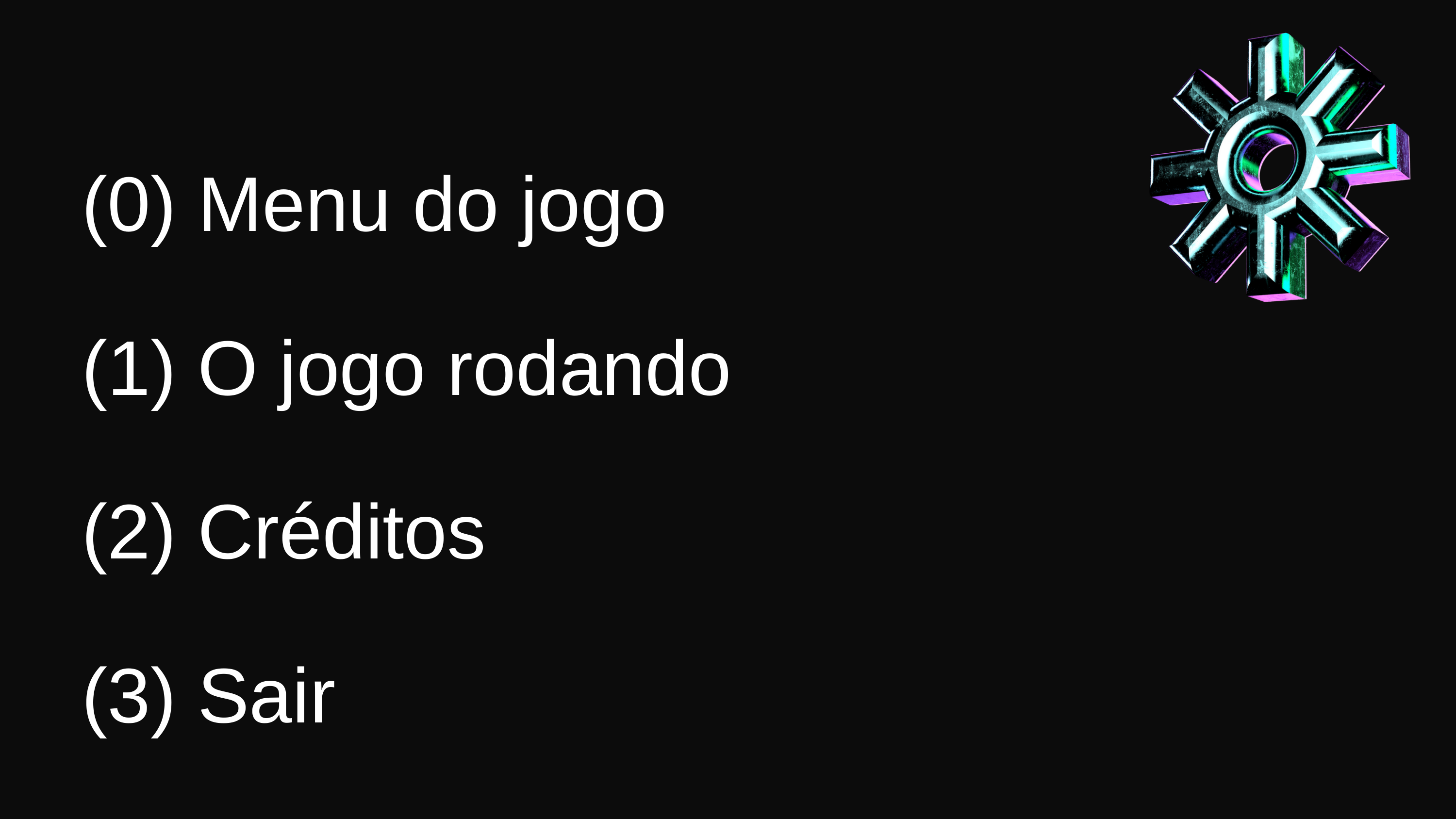

(0) Menu do jogo
(1) O jogo rodando
(2) Créditos
(3) Sair